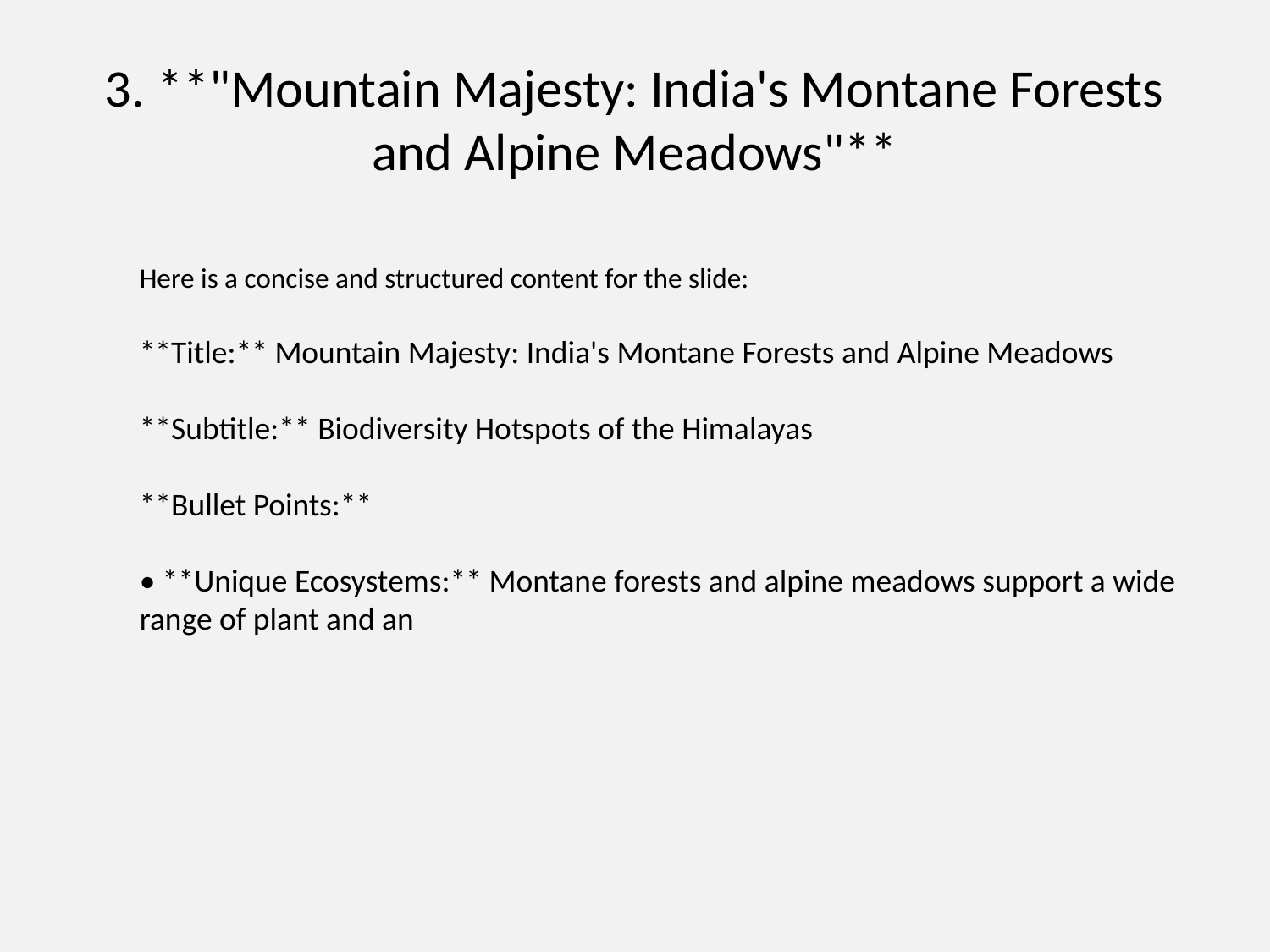

# 3. **"Mountain Majesty: India's Montane Forests and Alpine Meadows"**
Here is a concise and structured content for the slide:

**Title:** Mountain Majesty: India's Montane Forests and Alpine Meadows

**Subtitle:** Biodiversity Hotspots of the Himalayas

**Bullet Points:**

• **Unique Ecosystems:** Montane forests and alpine meadows support a wide range of plant and an